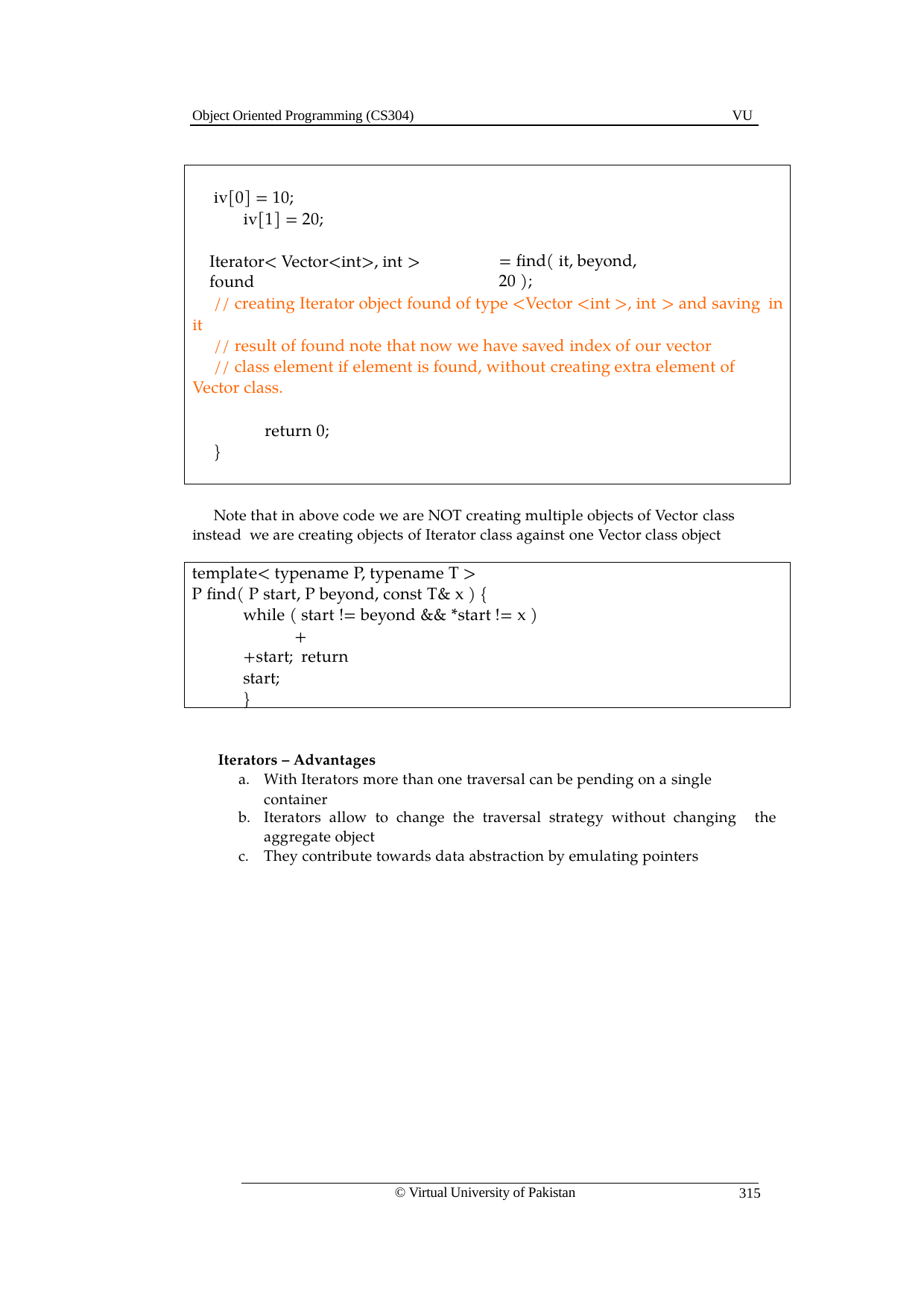

Object Oriented Programming (CS304)
VU

iv[0] = 10;
iv[1] = 20;

Iterator< Vector<int>, int > found
= find( it, beyond, 20 );
// creating Iterator object found of type <Vector <int >, int > and saving in
it
// result of found note that now we have saved index of our vector
// class element if element is found, without creating extra element of  Vector class.

return 0;
}

Note that in above code we are NOT creating multiple objects of Vector class instead  we are creating objects of Iterator class against one Vector class object

template< typename P, typename T >
P find( P start, P beyond, const T& x ) {
while ( start != beyond && *start != x )
++start;  return start;
}
Iterators – Advantages
With Iterators more than one traversal can be pending on a single  container
Iterators  allow  to  change  the  traversal  strategy  without  changing    the
aggregate object
They contribute towards data abstraction by emulating pointers
© Virtual University of Pakistan

315